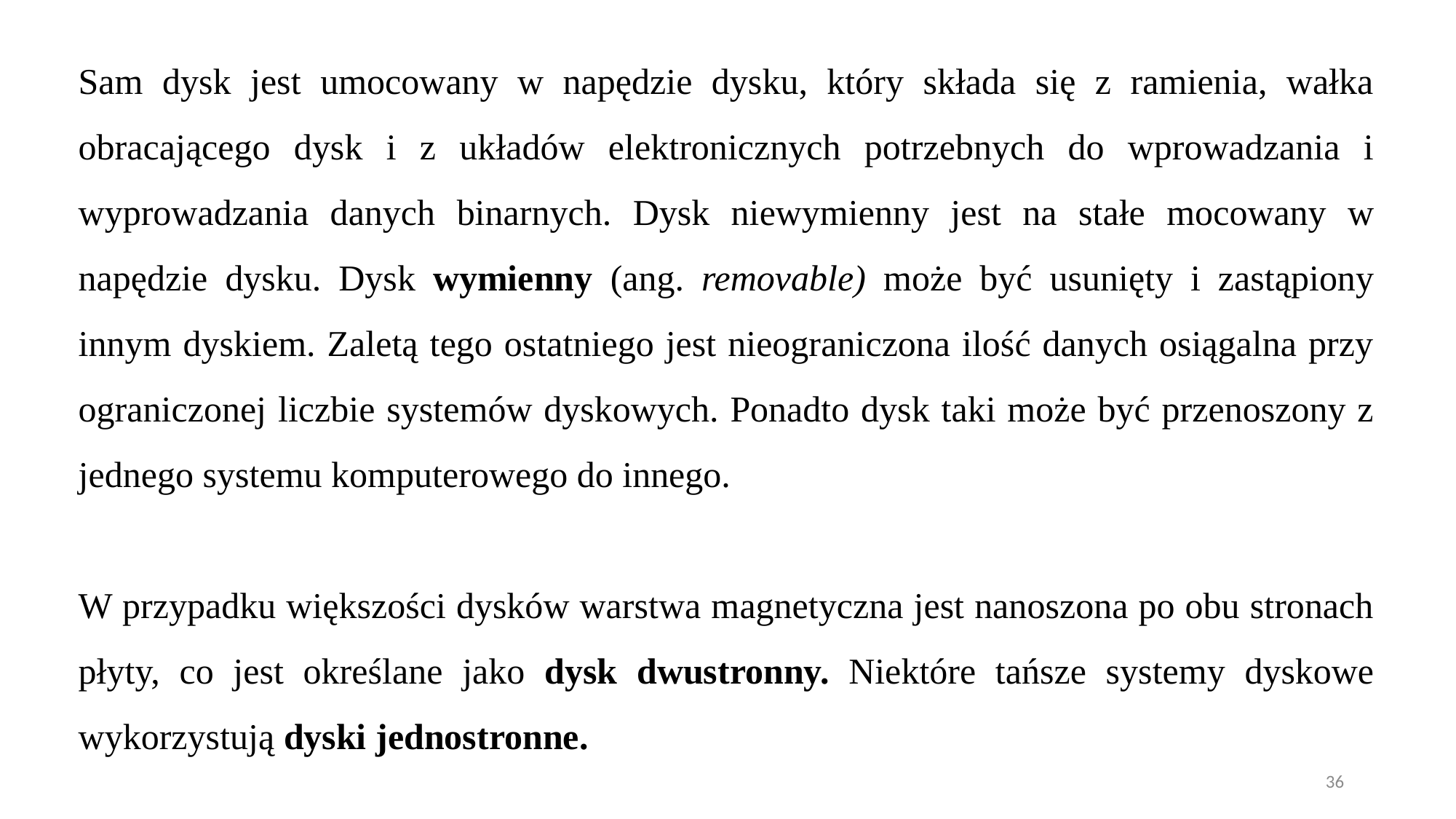

Sam dysk jest umocowany w napędzie dysku, który składa się z ramienia, wałka obracającego dysk i z układów elektronicznych potrzebnych do wprowadzania i wyprowadzania danych binarnych. Dysk niewymienny jest na stałe mocowany w napędzie dysku. Dysk wymienny (ang. removable) może być usunięty i zastąpiony innym dyskiem. Zaletą tego ostatniego jest nieograniczona ilość danych osiągalna przy ograniczonej liczbie systemów dyskowych. Ponadto dysk taki może być przenoszony z jednego systemu komputerowego do innego.

W przypadku większości dysków warstwa magnetyczna jest nanoszona po obu stronach płyty, co jest określane jako dysk dwustronny. Niektóre tańsze systemy dyskowe wykorzystują dyski jednostronne.
36